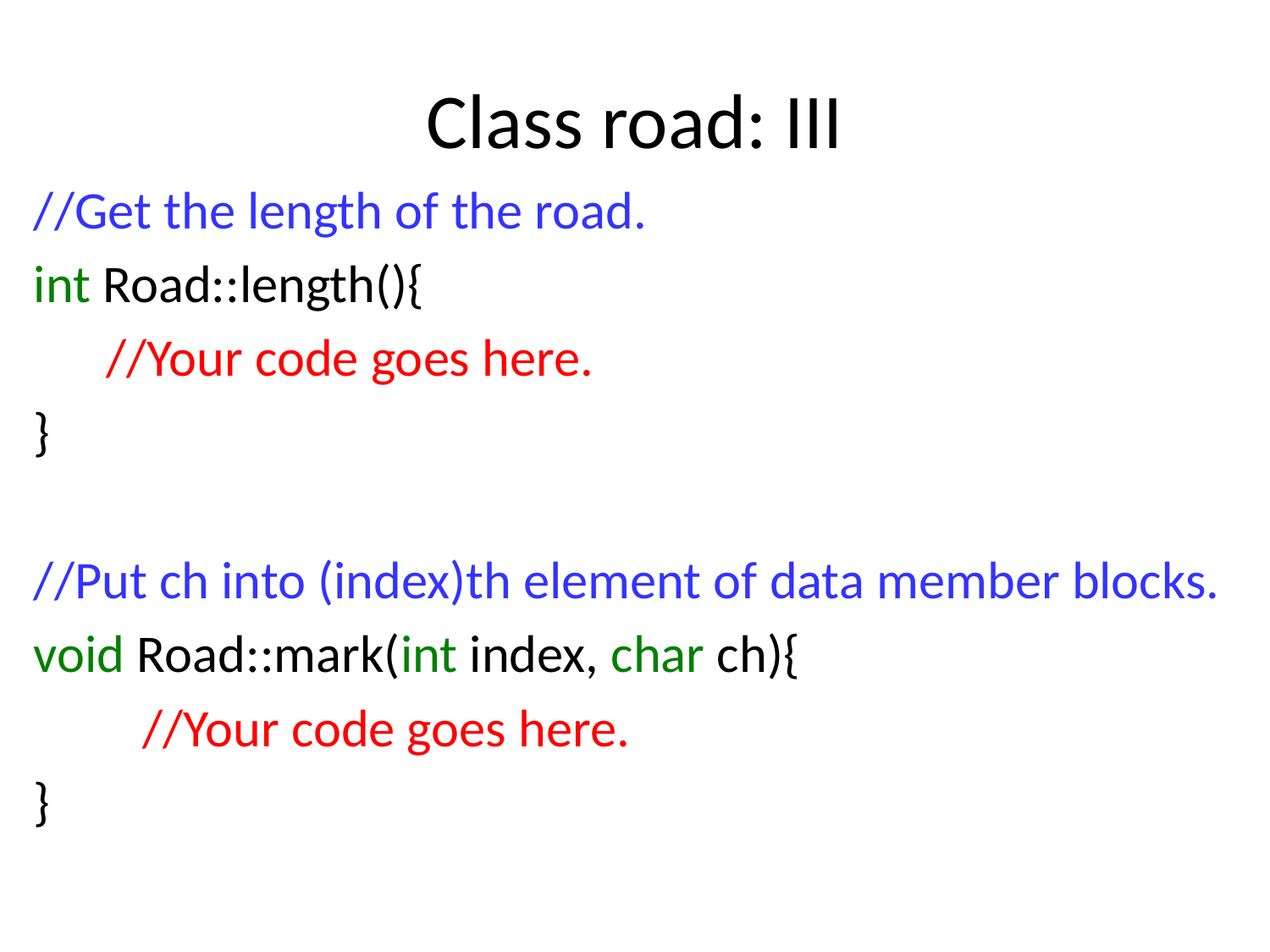

# Class road: III
//Get the length of the road.
int Road::length(){
      //Your code goes here.
}

//Put ch into (index)th element of data member blocks.
void Road::mark(int index, char ch){
         //Your code goes here.
}